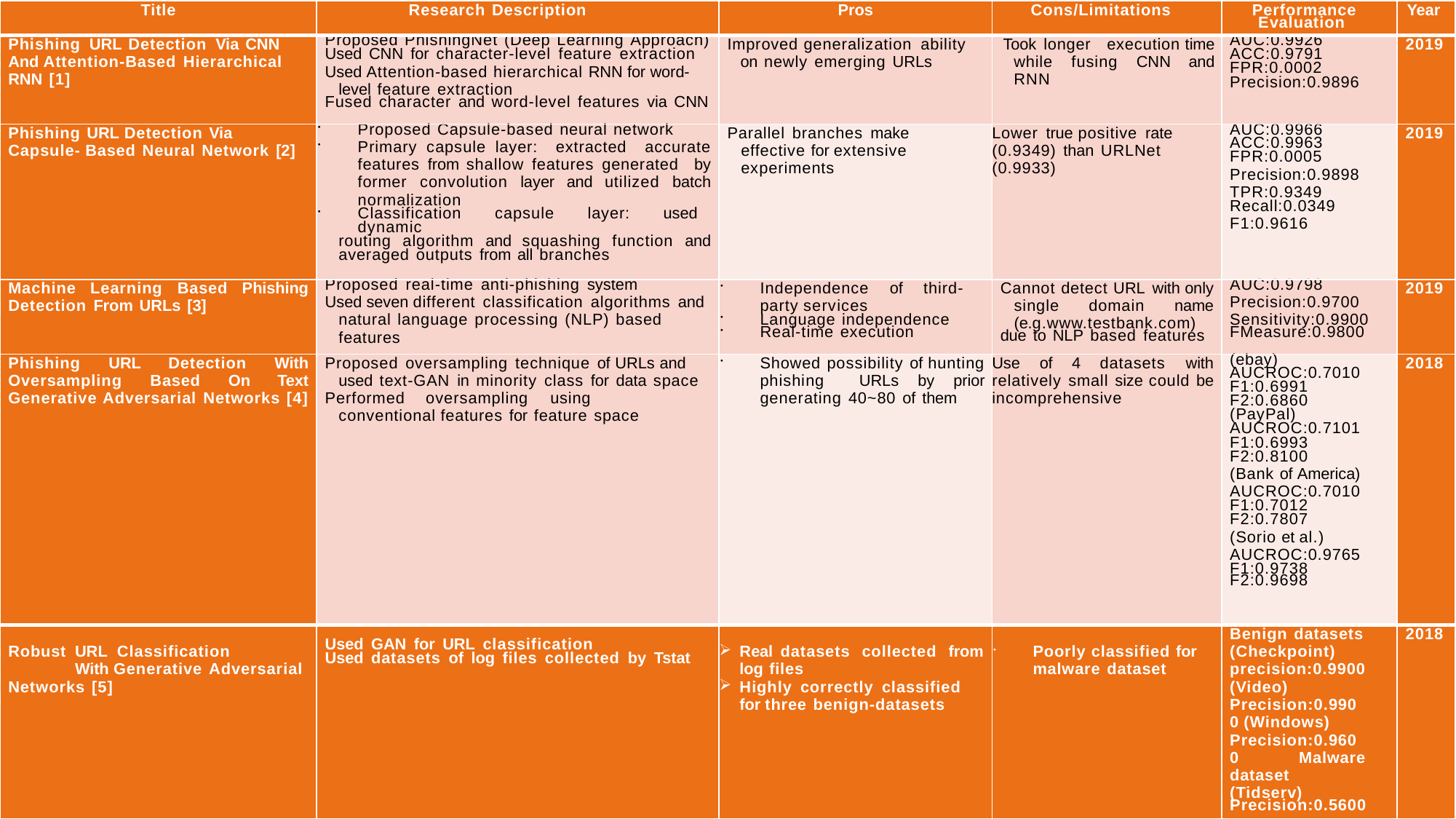

| Title | Research Description | Pros | Cons/Limitations | Performance Evaluation | Year |
| --- | --- | --- | --- | --- | --- |
| Phishing URL Detection Via CNN And Attention-Based Hierarchical RNN [1] | Proposed PhishingNet (Deep Learning Approach) Used CNN for character-level feature extraction Used Attention-based hierarchical RNN for word- level feature extraction Fused character and word-level features via CNN | Improved generalization ability on newly emerging URLs | Took longer execution time while fusing CNN and RNN | AUC:0.9926 ACC:0.9791 FPR:0.0002 Precision:0.9896 | 2019 |
| Phishing URL Detection Via Capsule- Based Neural Network [2] | Proposed Capsule-based neural network Primary capsule layer: extracted accurate features from shallow features generated by former convolution layer and utilized batch normalization Classification capsule layer: used dynamic routing algorithm and squashing function and averaged outputs from all branches | Parallel branches make effective for extensive experiments | Lower true positive rate (0.9349) than URLNet (0.9933) | AUC:0.9966 ACC:0.9963 FPR:0.0005 Precision:0.9898 TPR:0.9349 Recall:0.0349 F1:0.9616 | 2019 |
| Machine Learning Based Phishing Detection From URLs [3] | Proposed real-time anti-phishing system Used seven different classification algorithms and natural language processing (NLP) based features | Independence of third-party services Language independence Real-time execution | Cannot detect URL with only single domain name (e.g.www.testbank.com) due to NLP based features | AUC:0.9798 Precision:0.9700 Sensitivity:0.9900 FMeasure:0.9800 | 2019 |
| Phishing URL Detection With Oversampling Based On Text Generative Adversarial Networks [4] | Proposed oversampling technique of URLs and used text-GAN in minority class for data space Performed oversampling using conventional features for feature space | Showed possibility of hunting phishing URLs by prior generating 40~80 of them | Use of 4 datasets with relatively small size could be incomprehensive | (ebay) AUCROC:0.7010 F1:0.6991 F2:0.6860 (PayPal) AUCROC:0.7101 F1:0.6993 F2:0.8100 (Bank of America) AUCROC:0.7010 F1:0.7012 F2:0.7807 (Sorio et al.) AUCROC:0.9765 F1:0.9738 F2:0.9698 | 2018 |
| Robust URL Classification With Generative Adversarial Networks [5] | Used GAN for URL classification Used datasets of log files collected by Tstat | Real datasets collected from log files Highly correctly classified for three benign-datasets | Poorly classified for malware dataset | Benign datasets (Checkpoint) precision:0.9900 (Video) Precision:0.9900 (Windows) Precision:0.9600 Malware dataset (Tidserv) Precision:0.5600 | 2018 |